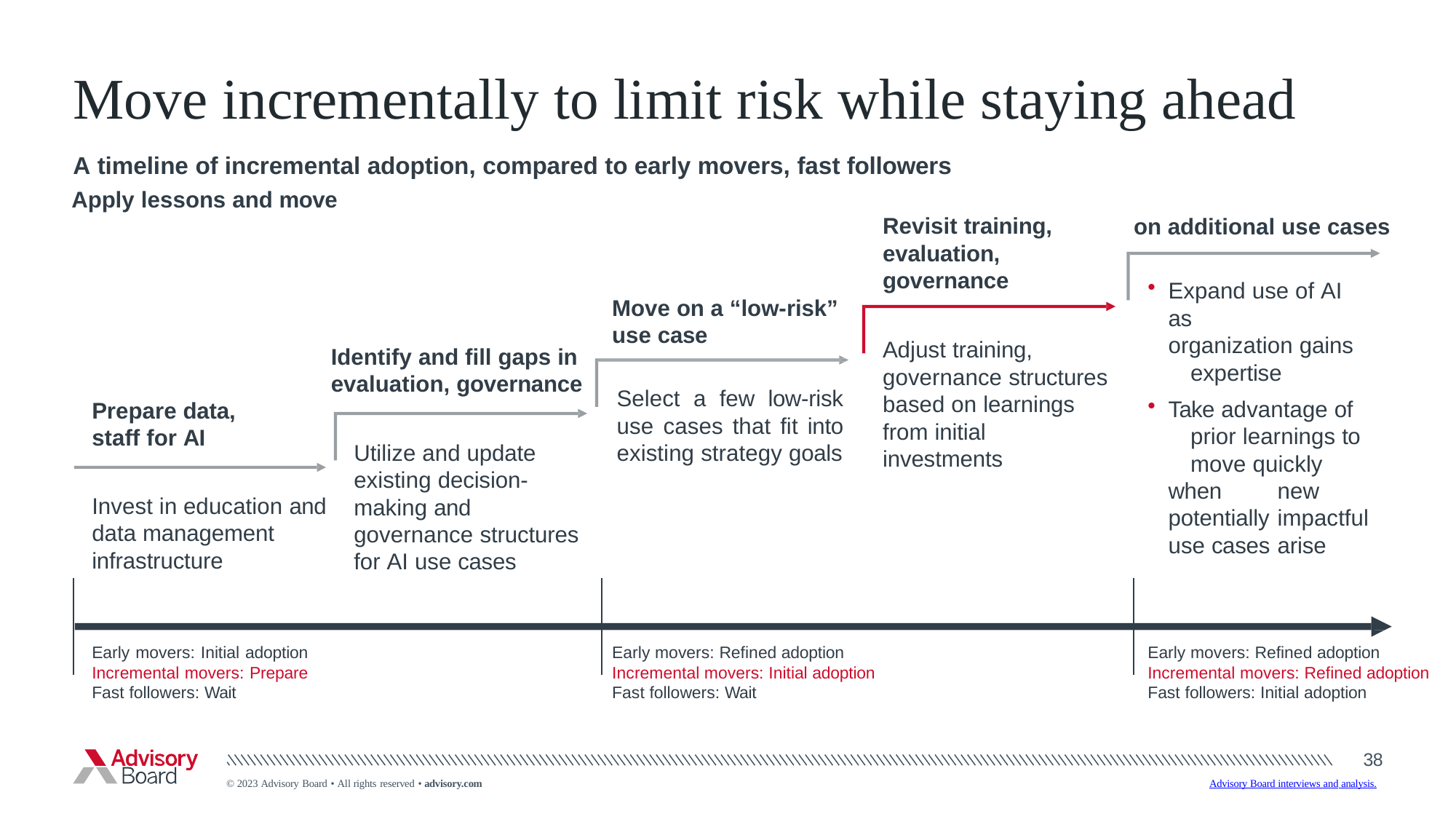

# Move incrementally to limit risk while staying ahead
A timeline of incremental adoption, compared to early movers, fast followers
Apply lessons and move
Revisit training, evaluation, governance
on additional use cases

Expand use of AI as 	organization gains 	expertise
Take advantage of 	prior learnings to 	move quickly when 	new potentially 	impactful use cases 	arise
Move on a “low-risk” use case

Adjust training, governance structures based on learnings from initial investments
Identify and fill gaps in
evaluation, governance

Select a few low-risk use cases that fit into existing strategy goals
Prepare data, staff for AI

Utilize and update existing decision- making and governance structures for AI use cases

Invest in education and data management infrastructure

Early movers: Initial adoption Incremental movers: Prepare Fast followers: Wait
Early movers: Refined adoption Incremental movers: Initial adoption Fast followers: Wait
Early movers: Refined adoption Incremental movers: Refined adoption Fast followers: Initial adoption
38
Advisory Board interviews and analysis.
© 2023 Advisory Board • All rights reserved • advisory.com